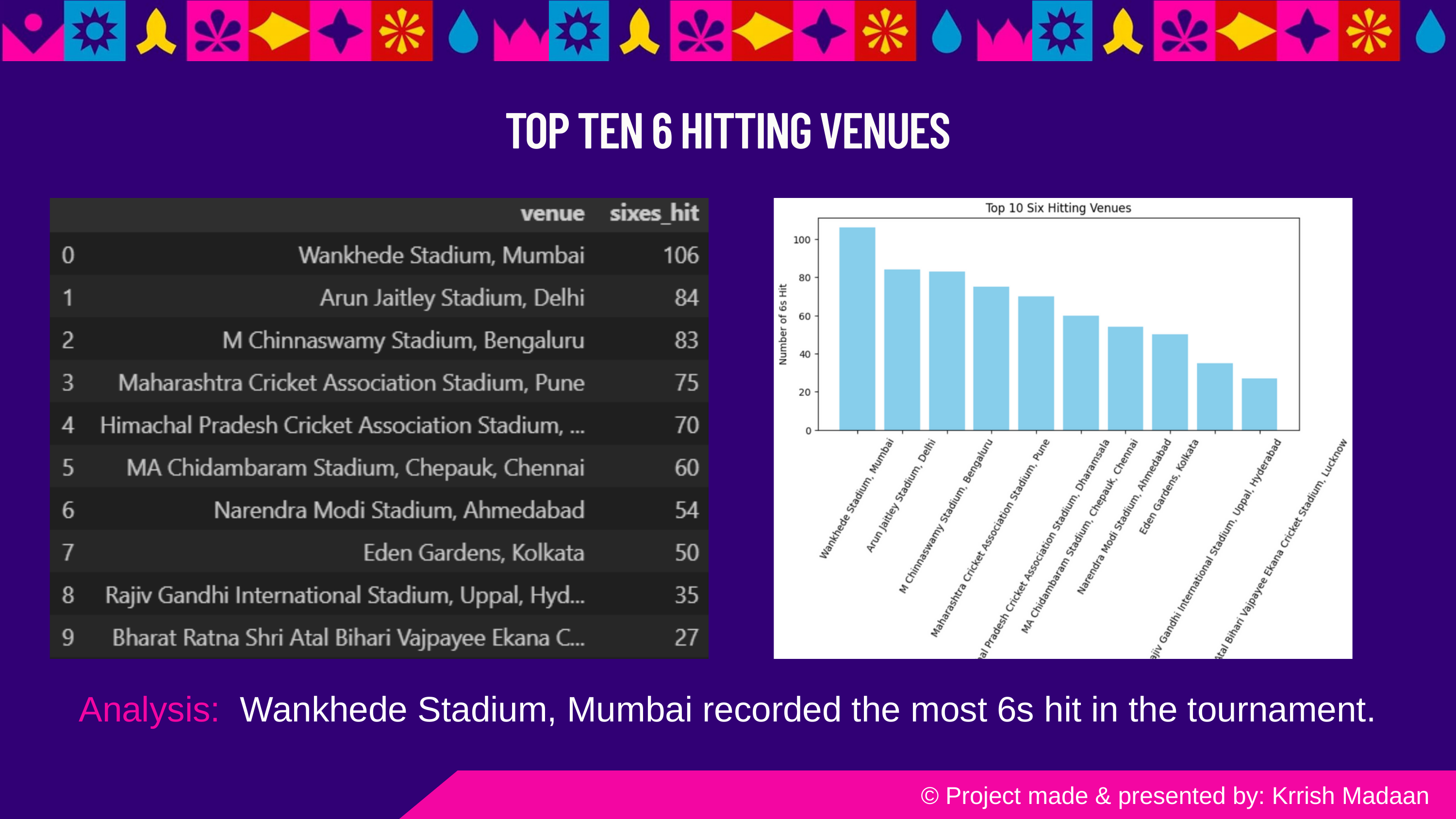

TOP TEN 6 HITTING VENUES

Analysis:  Wankhede Stadium, Mumbai recorded the most 6s hit in the tournament.

© Project made & presented by: Krrish Madaan